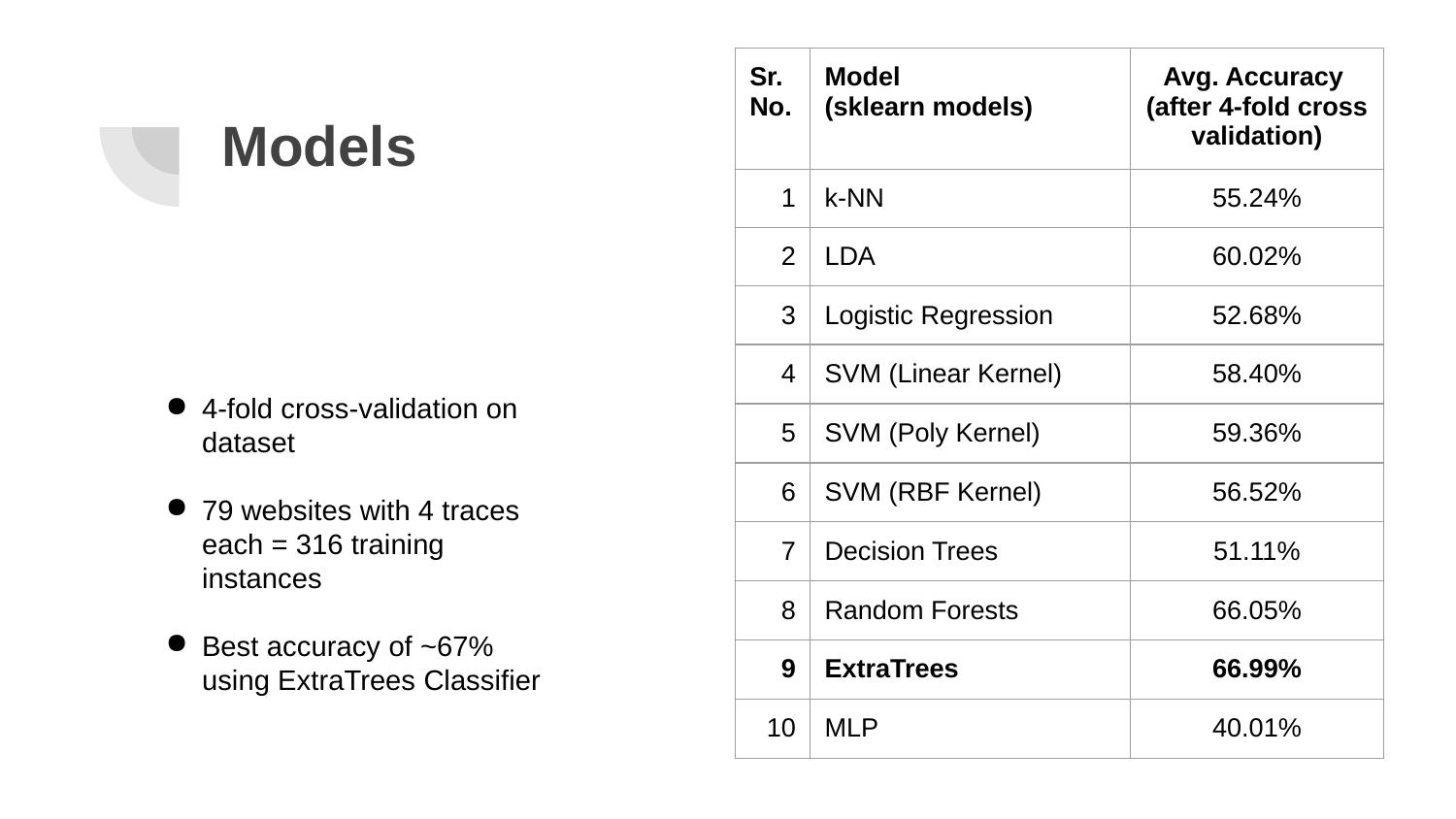

| Sr. No. | Model (sklearn models) | Avg. Accuracy (after 4-fold cross validation) |
| --- | --- | --- |
| 1 | k-NN | 55.24% |
| 2 | LDA | 60.02% |
| 3 | Logistic Regression | 52.68% |
| 4 | SVM (Linear Kernel) | 58.40% |
| 5 | SVM (Poly Kernel) | 59.36% |
| 6 | SVM (RBF Kernel) | 56.52% |
| 7 | Decision Trees | 51.11% |
| 8 | Random Forests | 66.05% |
| 9 | ExtraTrees | 66.99% |
| 10 | MLP | 40.01% |
# Models
4-fold cross-validation on dataset
79 websites with 4 traces each = 316 training instances
Best accuracy of ~67% using ExtraTrees Classifier